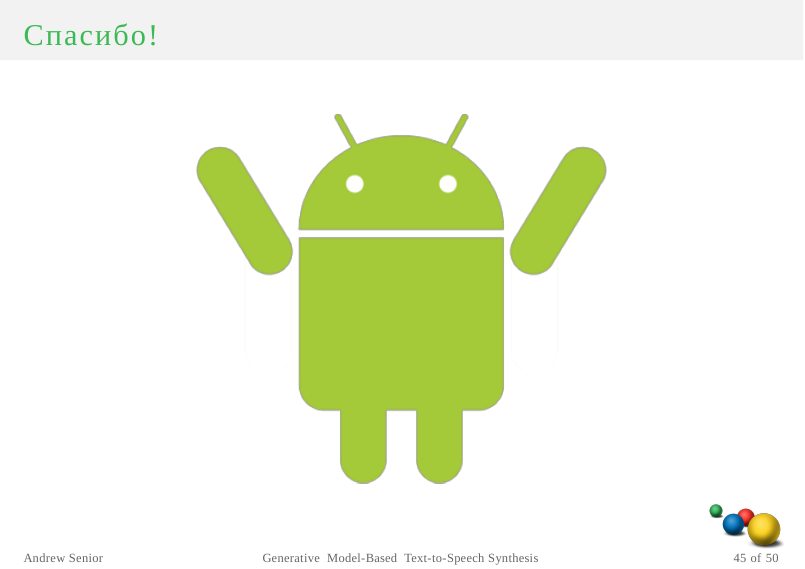

Спасибо!

Andrew Senior
Generative  Model-Based  Text-to-Speech Synthesis
45 of 50